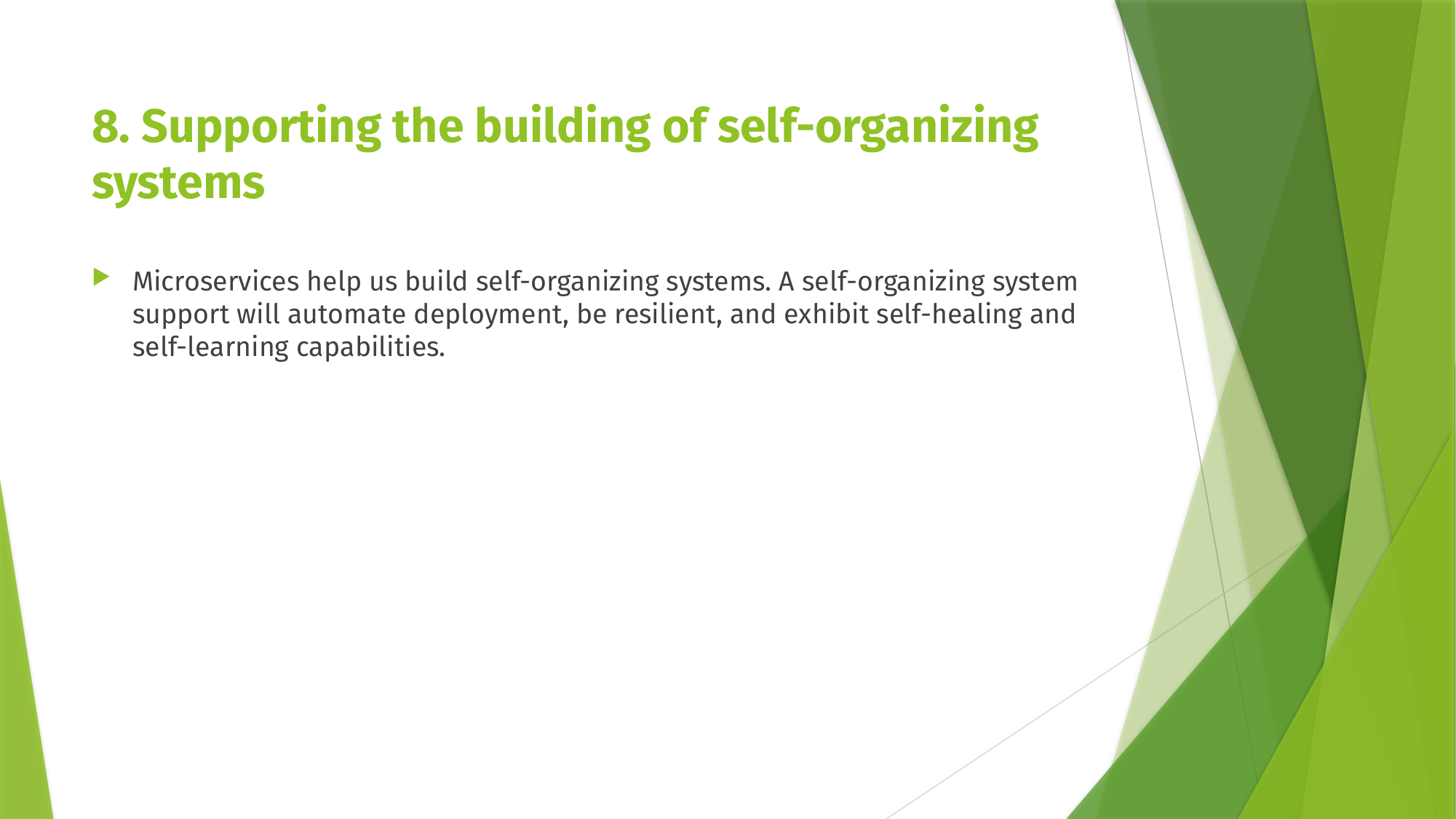

# 8. Supporting the building of self-organizing systems
Microservices help us build self-organizing systems. A self-organizing system support will automate deployment, be resilient, and exhibit self-healing and self-learning capabilities.